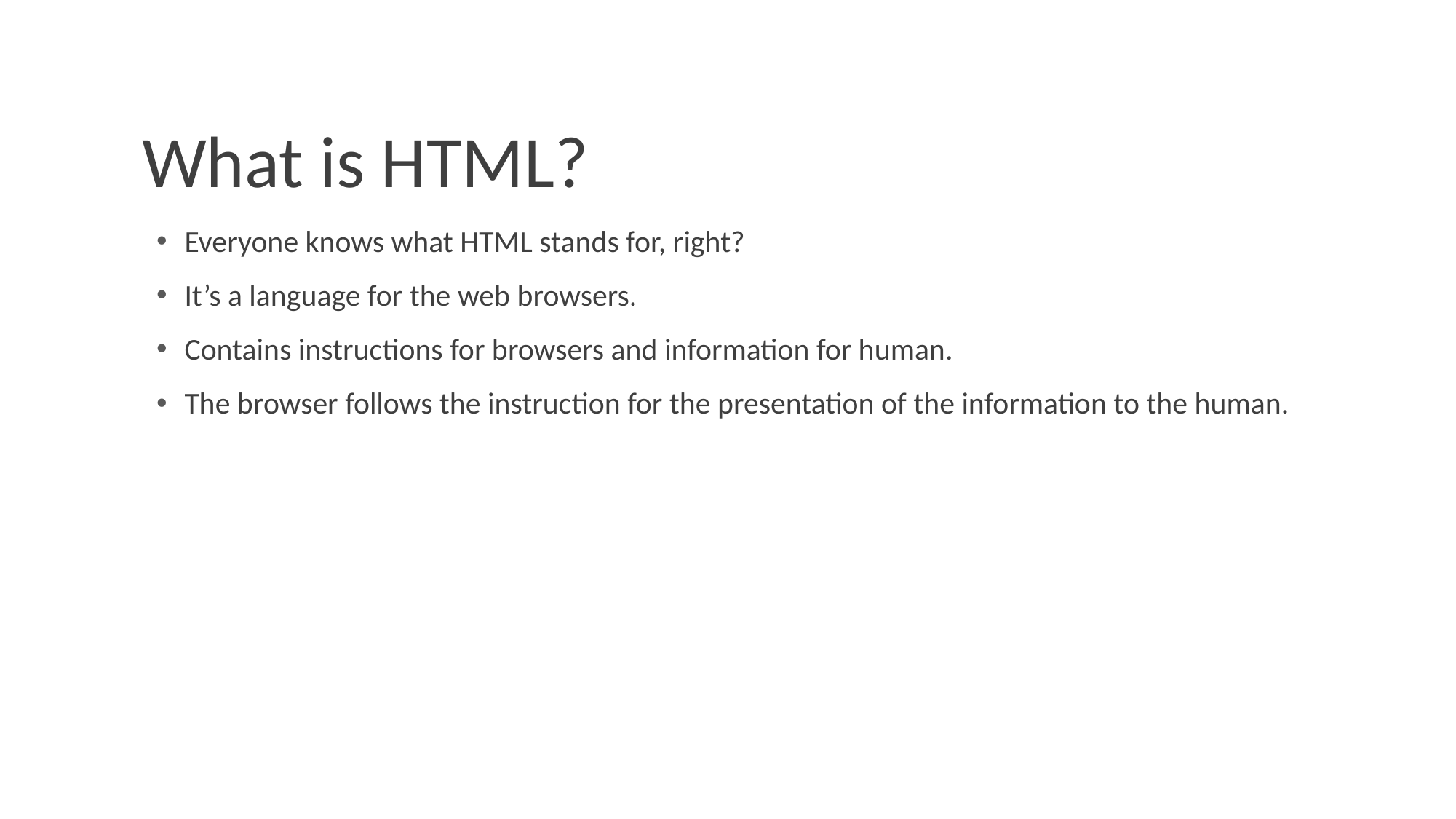

# What is HTML?
Everyone knows what HTML stands for, right?
It’s a language for the web browsers.
Contains instructions for browsers and information for human.
The browser follows the instruction for the presentation of the information to the human.